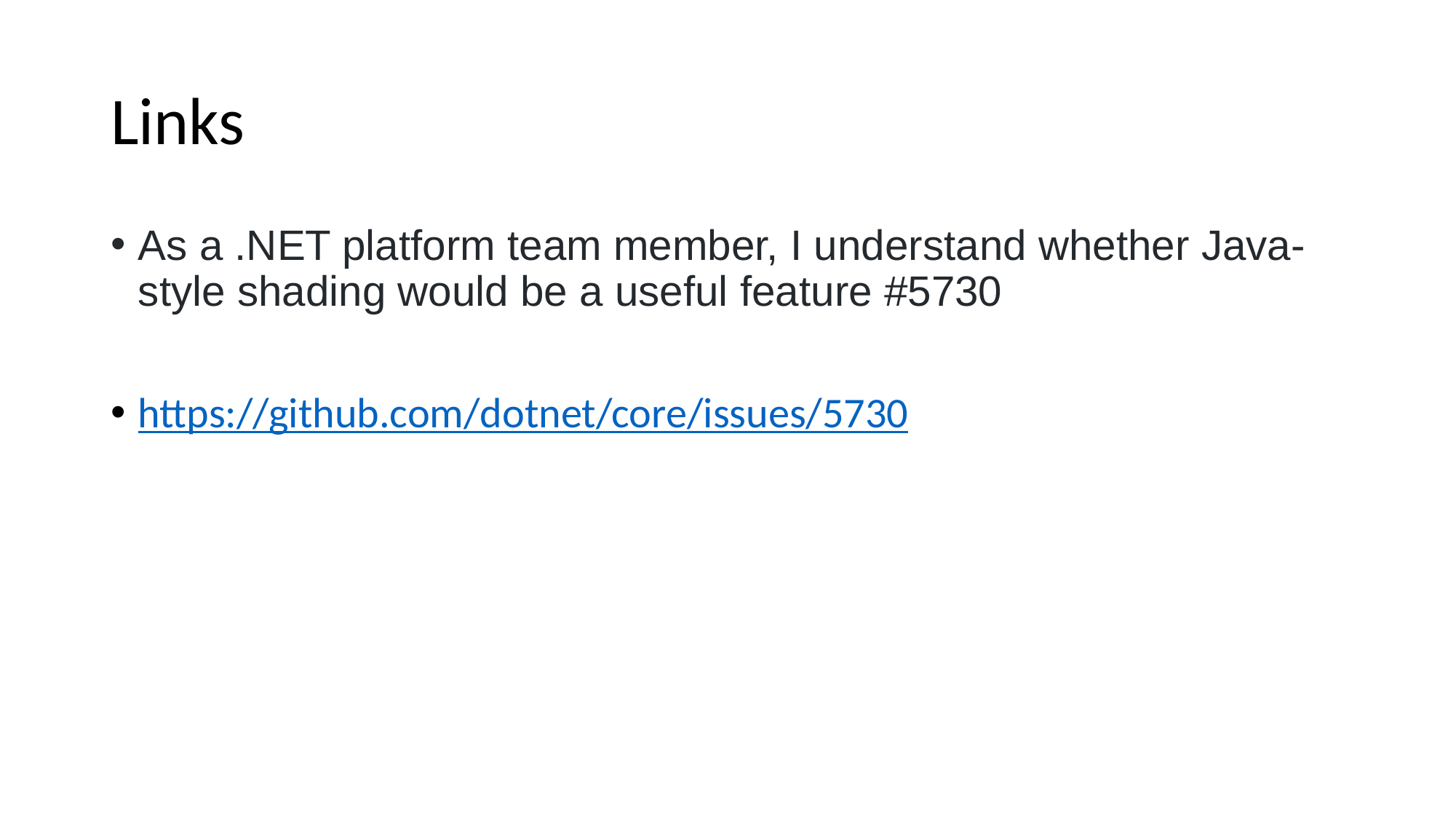

# Links
As a .NET platform team member, I understand whether Java-style shading would be a useful feature #5730

https://github.com/dotnet/core/issues/5730